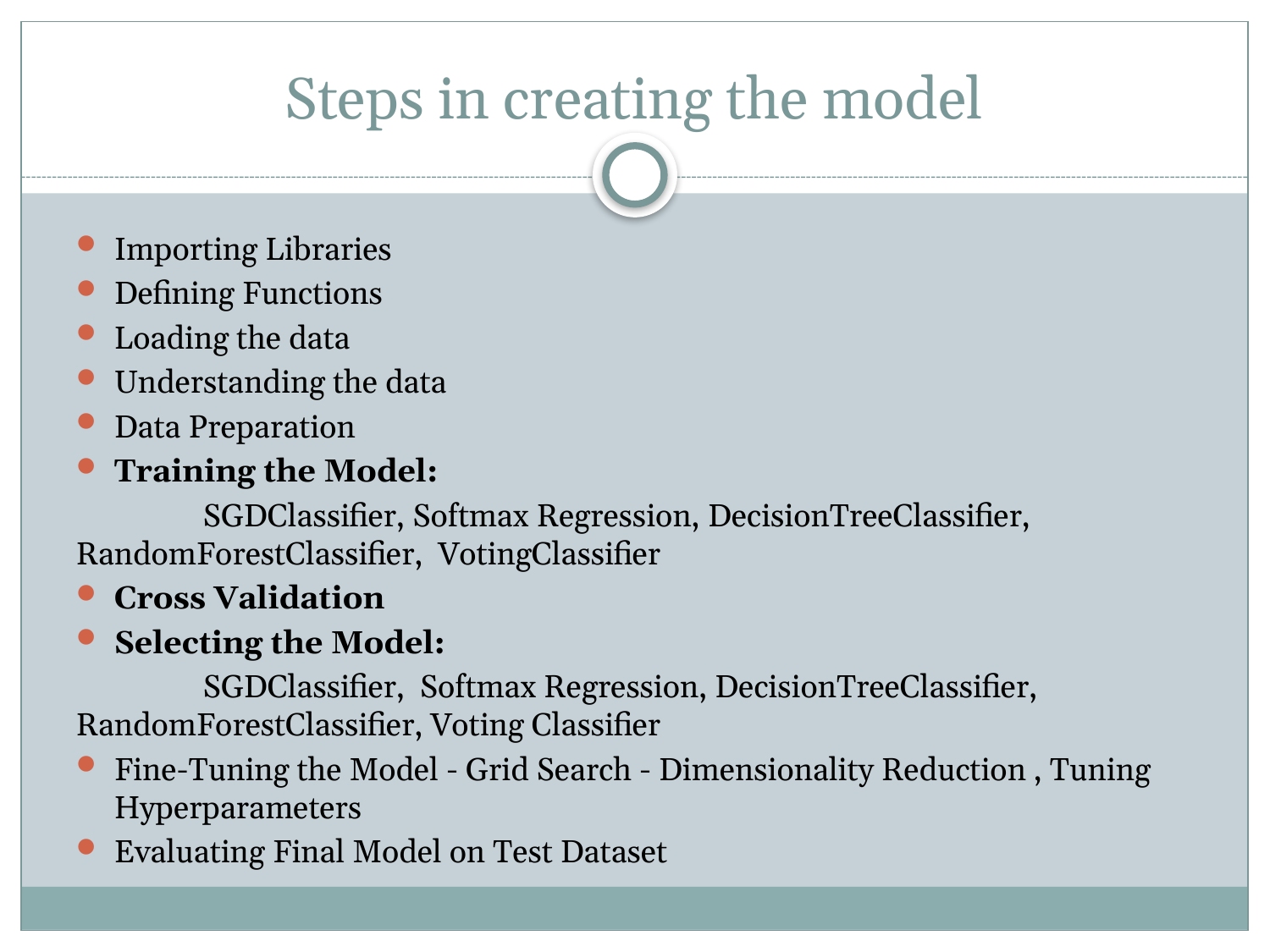

# Steps in creating the model
Importing Libraries
Defining Functions
Loading the data
Understanding the data
Data Preparation
Training the Model:
     	SGDClassifier, Softmax Regression, DecisionTreeClassifier,     	RandomForestClassifier,  VotingClassifier
Cross Validation
Selecting the Model:
         	SGDClassifier,  Softmax Regression, DecisionTreeClassifier,  	RandomForestClassifier, Voting Classifier
Fine-Tuning the Model - Grid Search - Dimensionality Reduction , Tuning Hyperparameters
Evaluating Final Model on Test Dataset